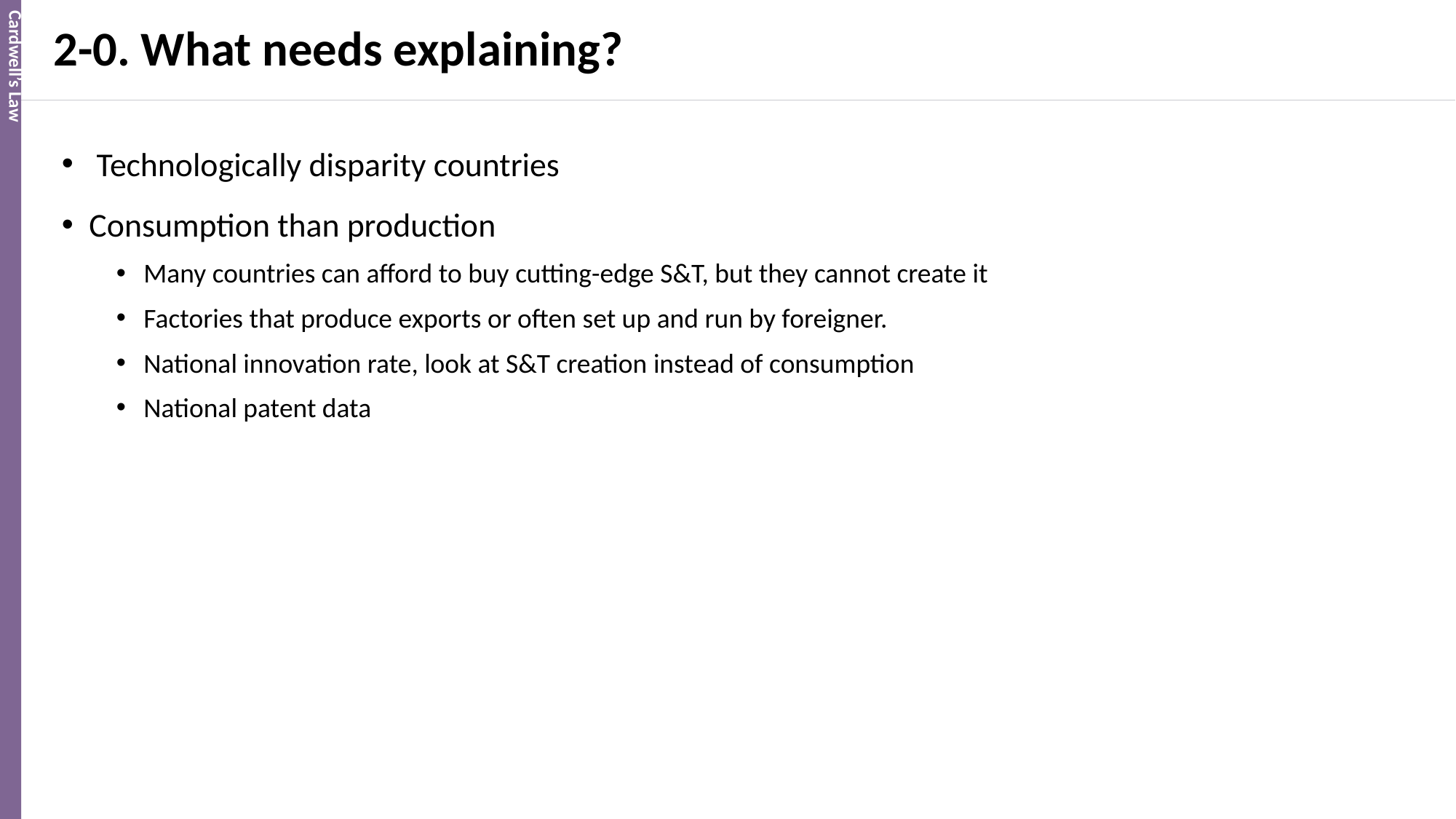

Cardwell’s Law
# 2-0. What needs explaining?
 Technologically disparity countries
Consumption than production
Many countries can afford to buy cutting-edge S&T, but they cannot create it
Factories that produce exports or often set up and run by foreigner.
National innovation rate, look at S&T creation instead of consumption
National patent data